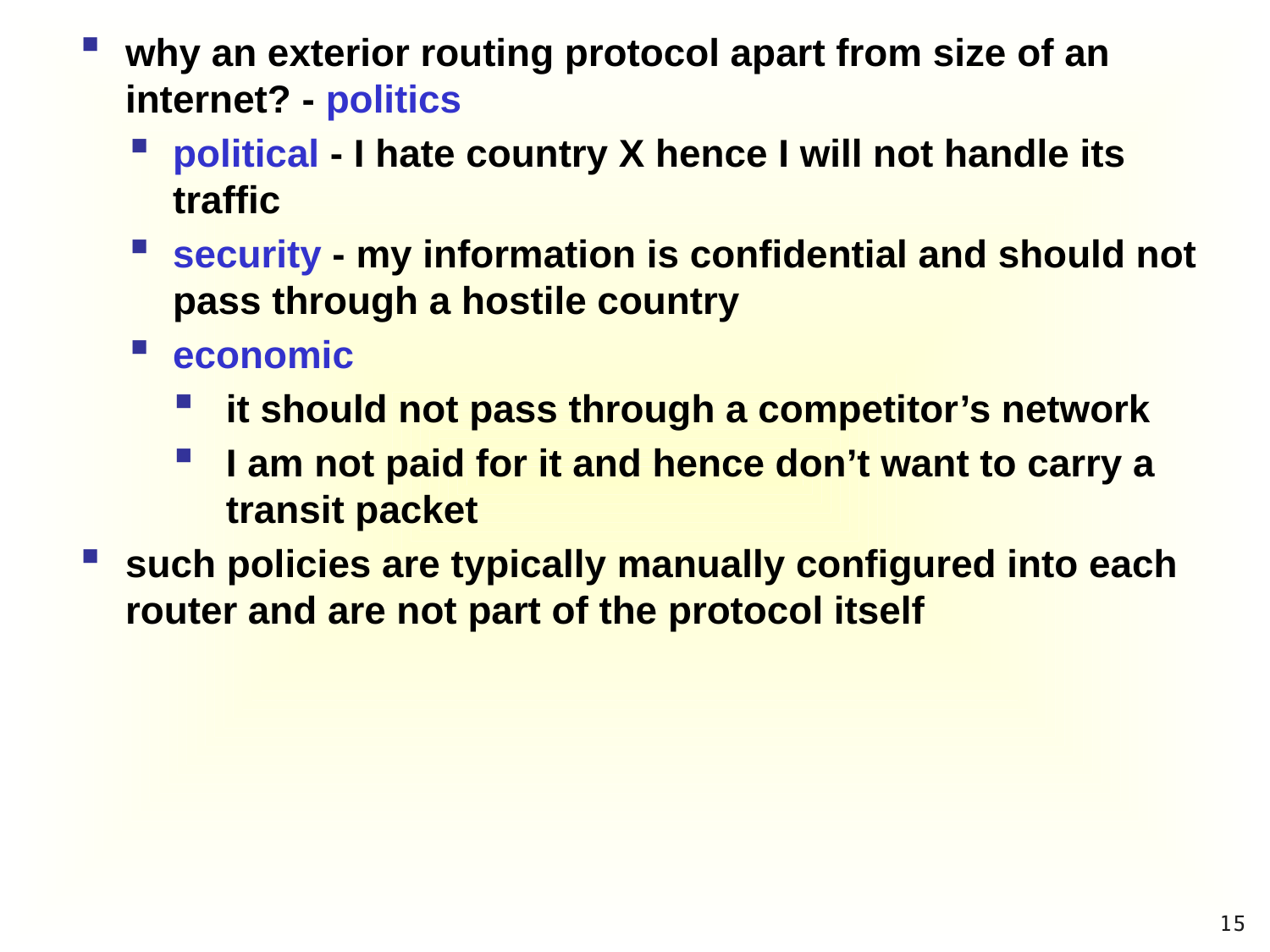

why an exterior routing protocol apart from size of an internet? - politics
political - I hate country X hence I will not handle its traffic
security - my information is confidential and should not pass through a hostile country
economic
it should not pass through a competitor’s network
I am not paid for it and hence don’t want to carry a transit packet
such policies are typically manually configured into each router and are not part of the protocol itself
15